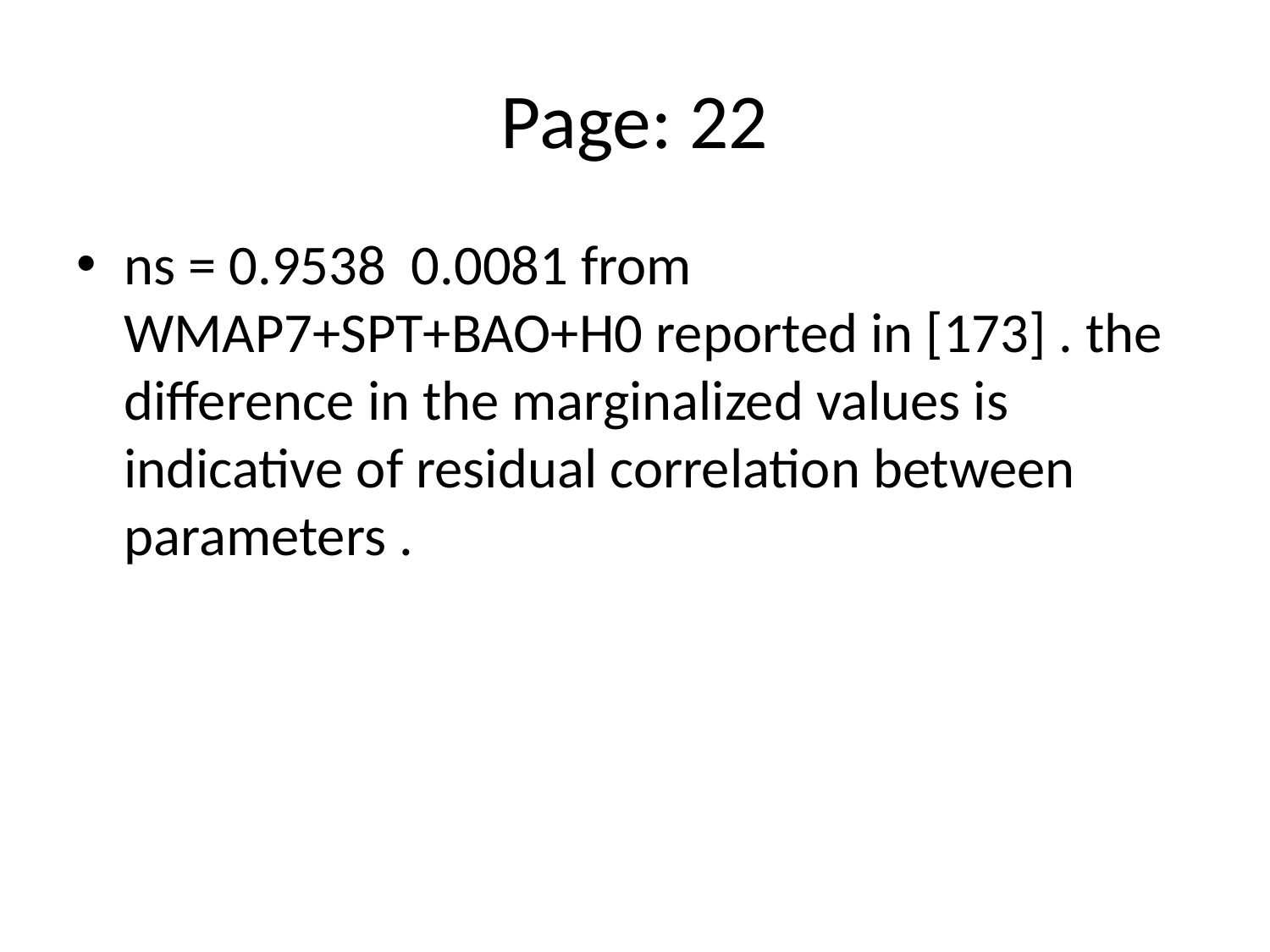

# Page: 22
ns = 0.9538  0.0081 from WMAP7+SPT+BAO+H0 reported in [173] . the difference in the marginalized values is indicative of residual correlation between parameters .